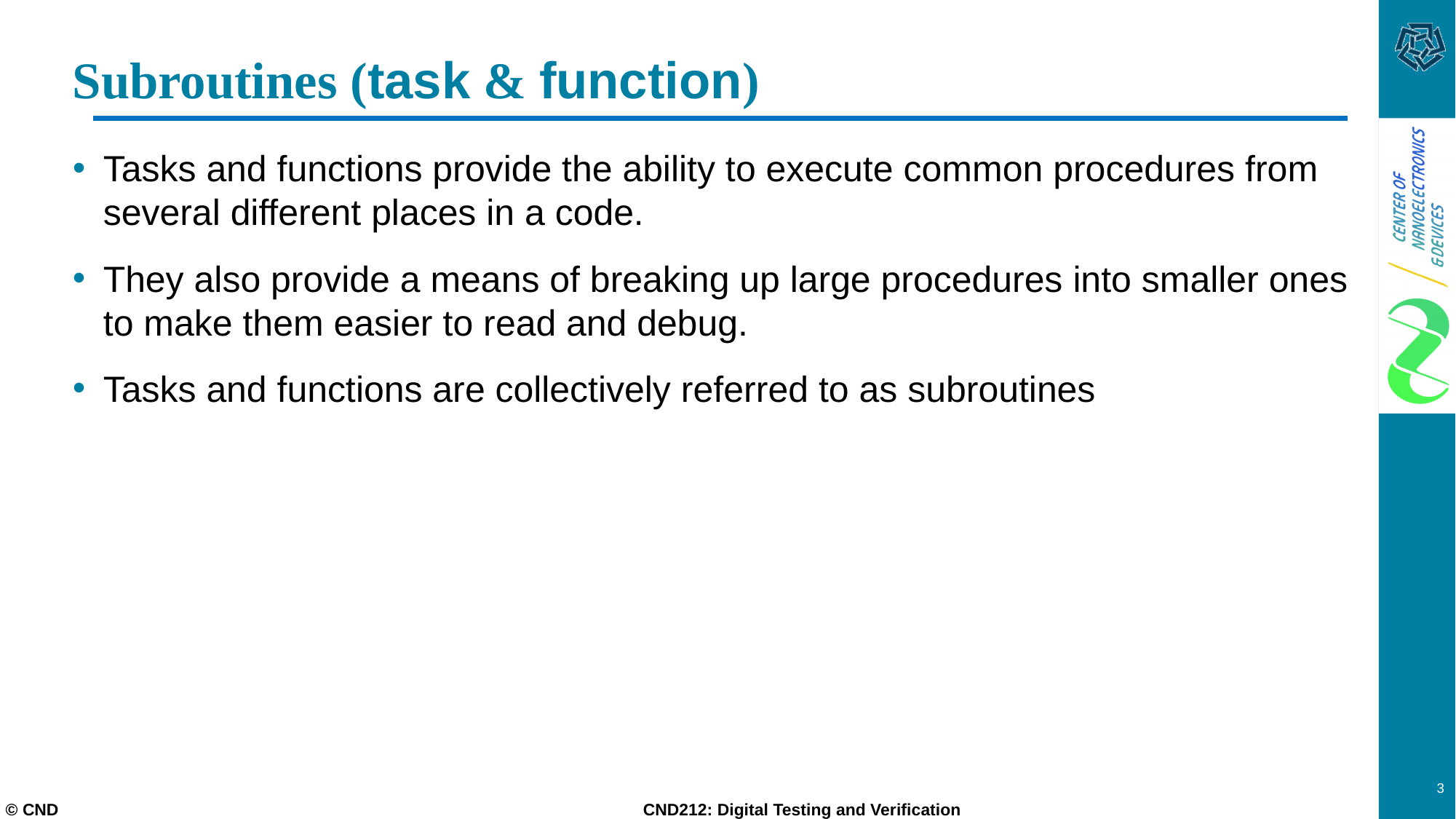

# Subroutines (task & function)
Tasks and functions provide the ability to execute common procedures from several different places in a code.
They also provide a means of breaking up large procedures into smaller ones to make them easier to read and debug.
Tasks and functions are collectively referred to as subroutines
3
© CND                                                                                                                            CND212: Digital Testing and Verification